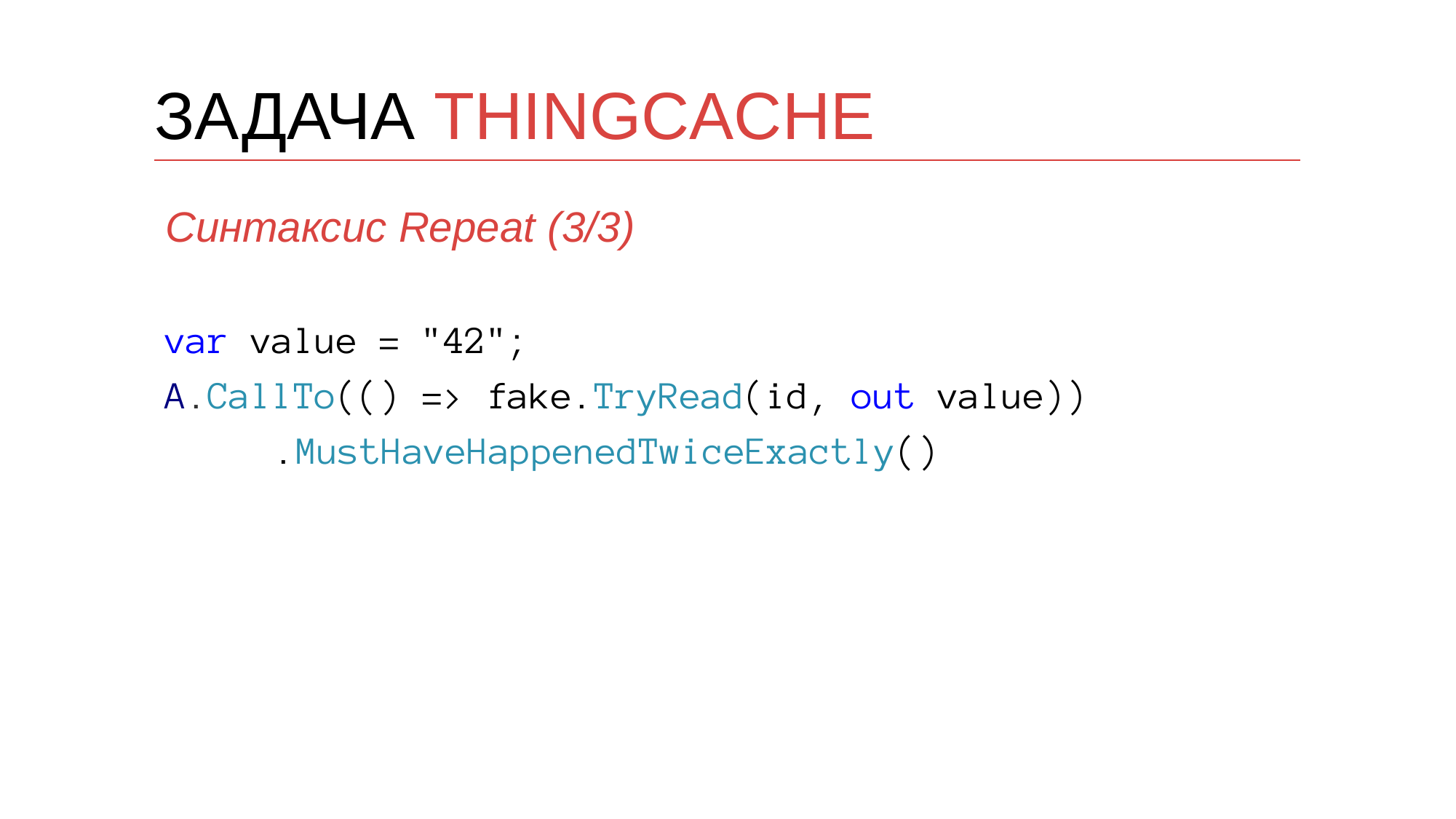

# Задача ThingCache
Синтаксис Repeat (3/3)

var value = "42";
A.CallTo(() => fake.TryRead(id, out value))
	.MustHaveHappenedTwiceExactly()